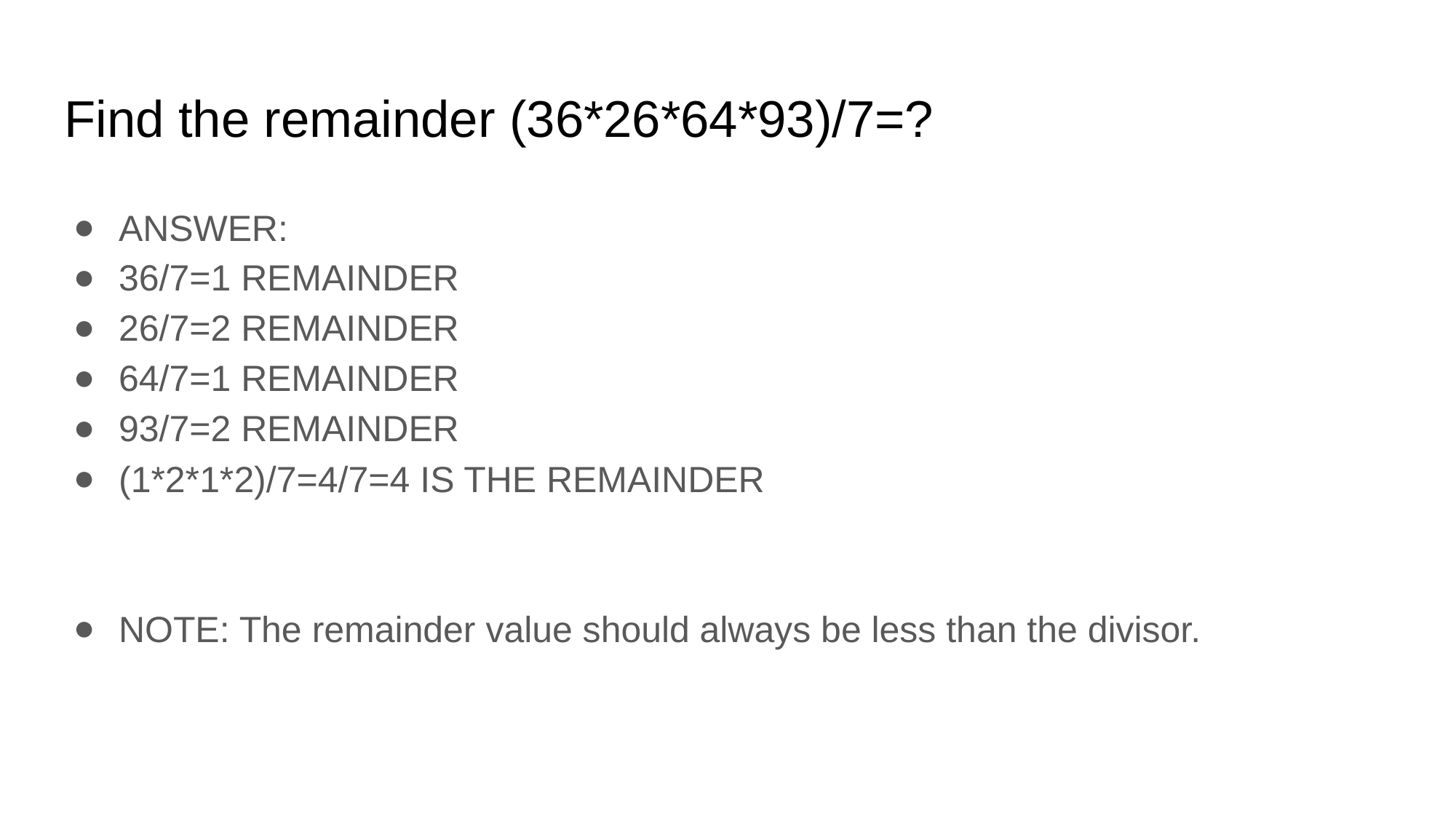

# Find the remainder (36*26*64*93)/7=?
ANSWER:
36/7=1 REMAINDER
26/7=2 REMAINDER
64/7=1 REMAINDER
93/7=2 REMAINDER
(1*2*1*2)/7=4/7=4 IS THE REMAINDER

NOTE: The remainder value should always be less than the divisor.